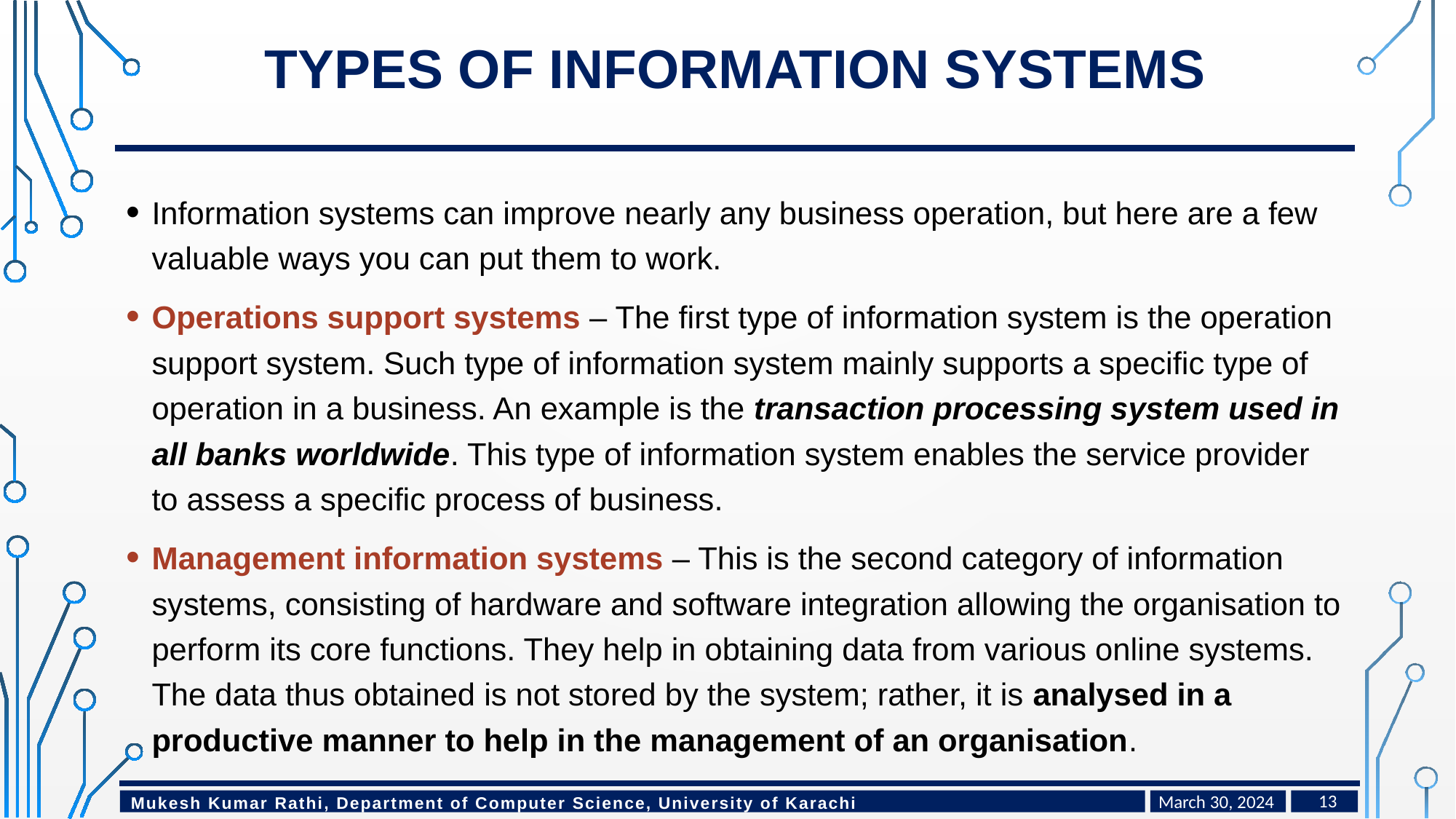

# Types of information systems
Information systems can improve nearly any business operation, but here are a few valuable ways you can put them to work.
Operations support systems – The first type of information system is the operation support system. Such type of information system mainly supports a specific type of operation in a business. An example is the transaction processing system used in all banks worldwide. This type of information system enables the service provider to assess a specific process of business.
Management information systems – This is the second category of information systems, consisting of hardware and software integration allowing the organisation to perform its core functions. They help in obtaining data from various online systems. The data thus obtained is not stored by the system; rather, it is analysed in a productive manner to help in the management of an organisation.

March 30, 2024
13